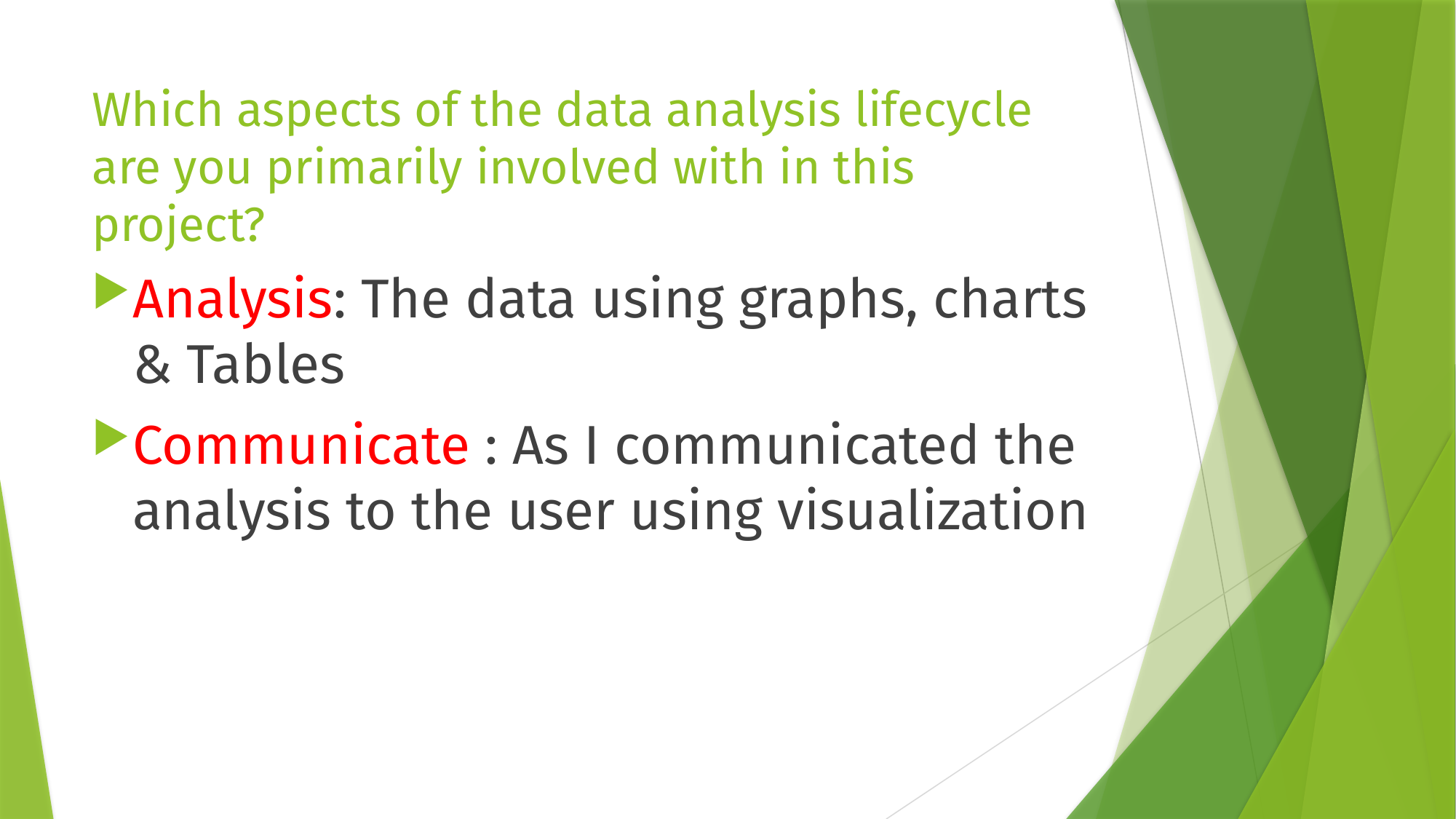

# Which aspects of the data analysis lifecycle are you primarily involved with in this project?
Analysis: The data using graphs, charts & Tables
Communicate : As I communicated the analysis to the user using visualization